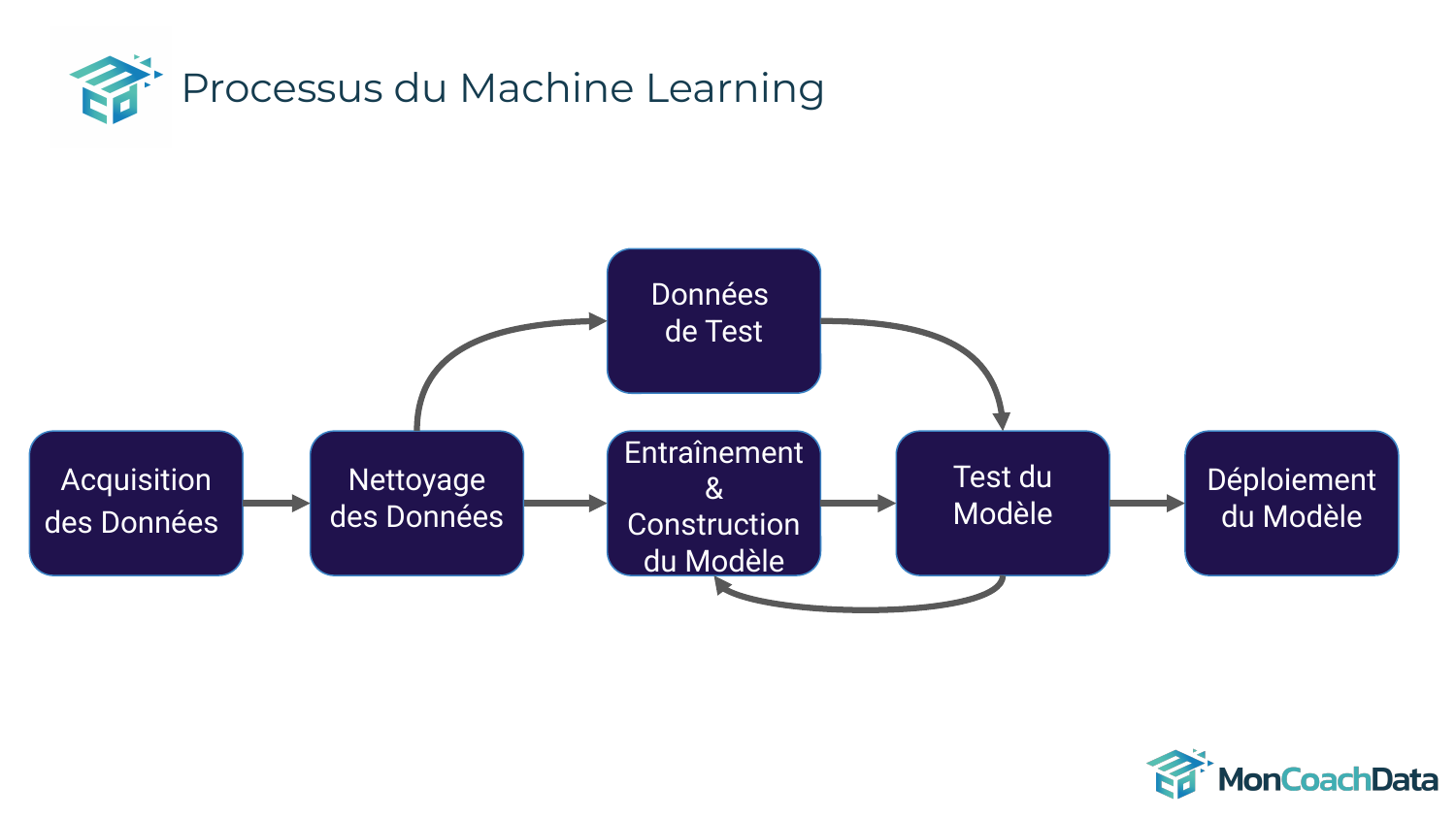

# Processus du Machine Learning

Données
de Test
Entraînement
&
Construction du Modèle

Test du Modèle
Acquisition des Données
Nettoyage des Données
Déploiement du Modèle